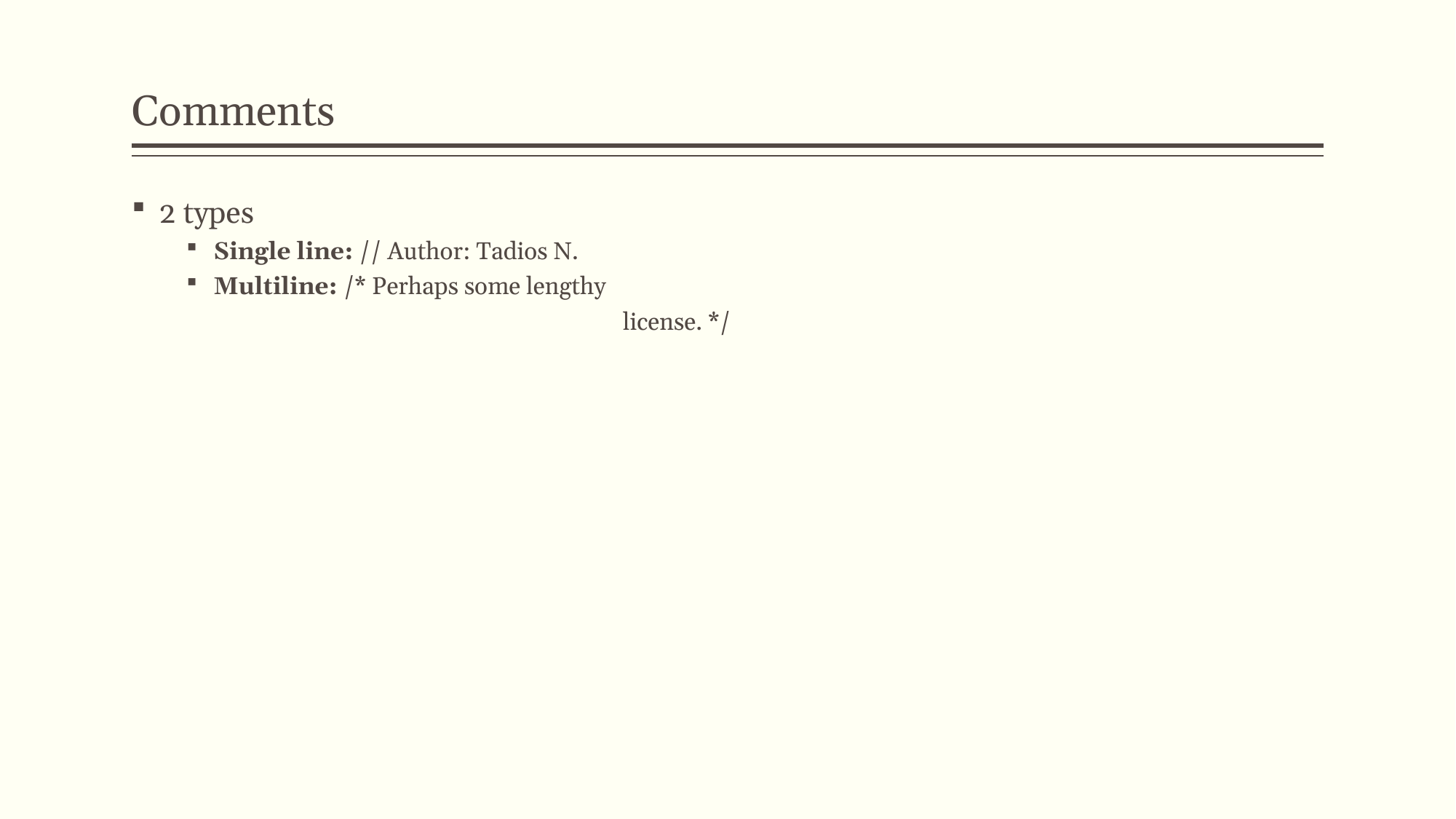

# Comments
2 types
Single line: // Author: Tadios N.
Multiline: /* Perhaps some lengthy
				license. */